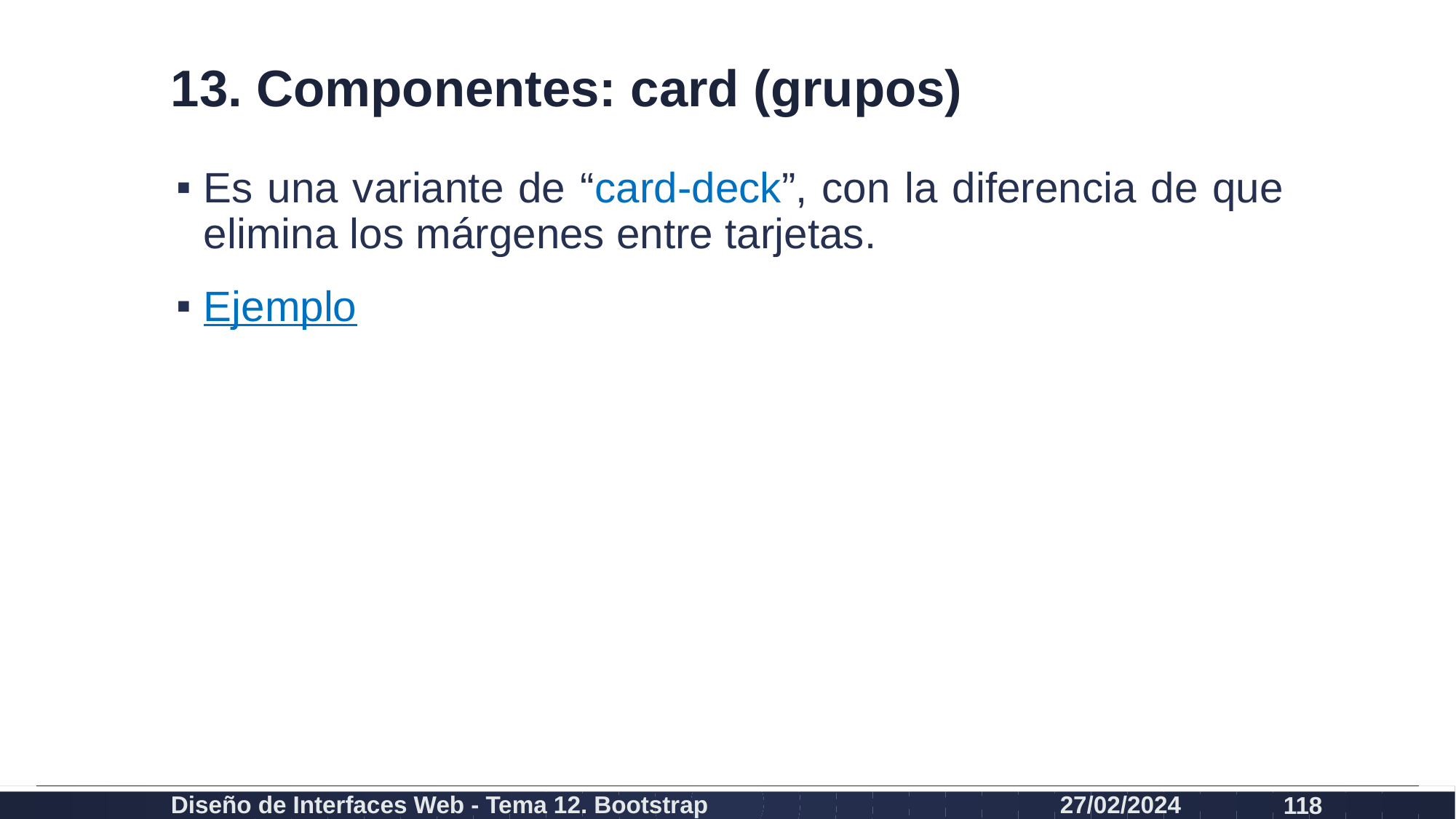

# 13. Componentes: card (grupos)
Es una variante de “card-deck”, con la diferencia de que elimina los márgenes entre tarjetas.
Ejemplo

Diseño de Interfaces Web - Tema 12. Bootstrap
27/02/2024
118